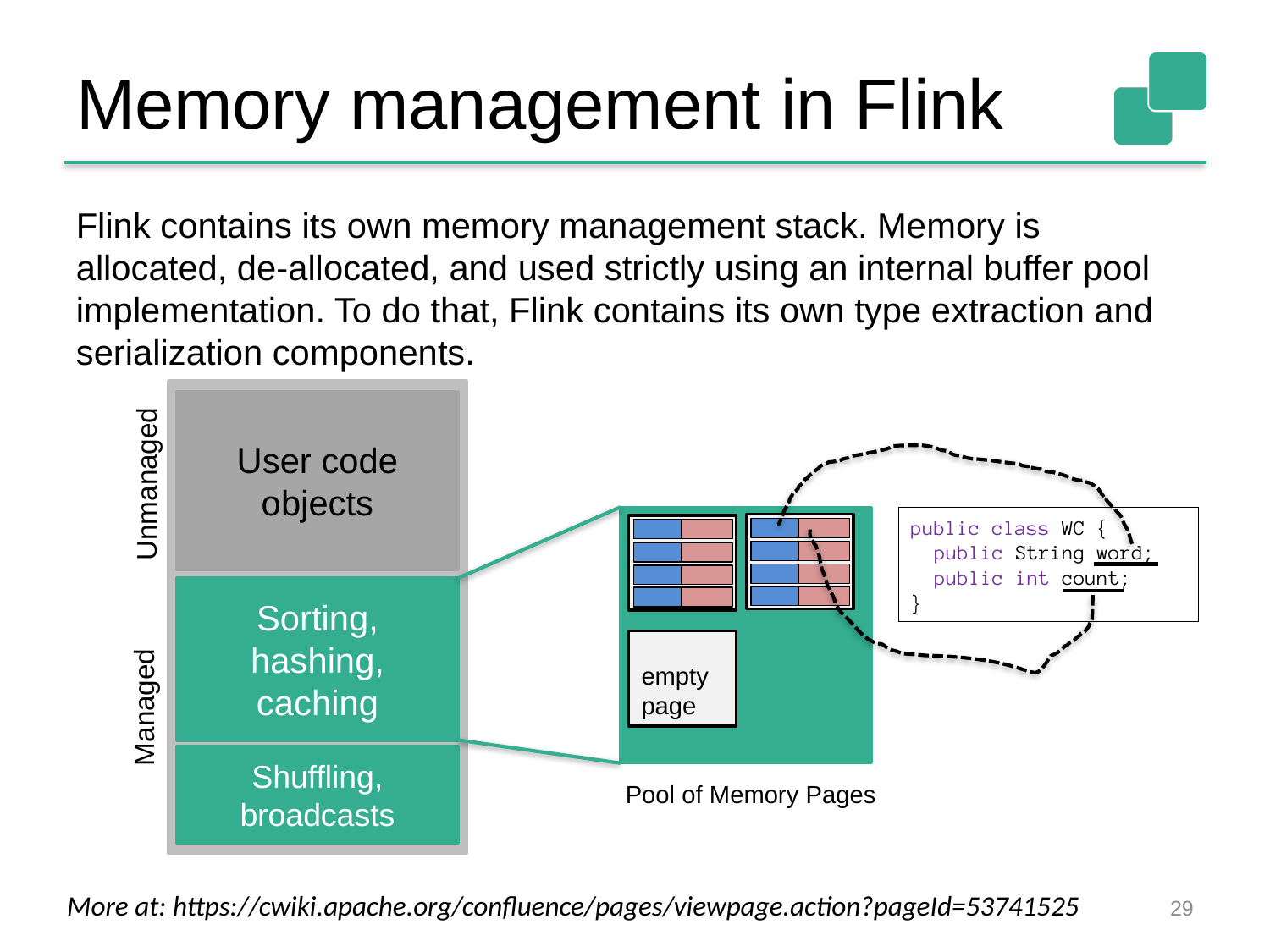

# Memory management in Flink
Flink contains its own memory management stack. Memory is allocated, de-allocated, and used strictly using an internal buffer pool implementation. To do that, Flink contains its own type extraction and serialization components.

User code objects
Unmanaged

public class WC {
  public String word;
  public int count;
}

Sorting, hashing, caching
empty
page
Managed

Shuffling, broadcasts
Pool of Memory Pages
More at: https://cwiki.apache.org/confluence/pages/viewpage.action?pageId=53741525
29